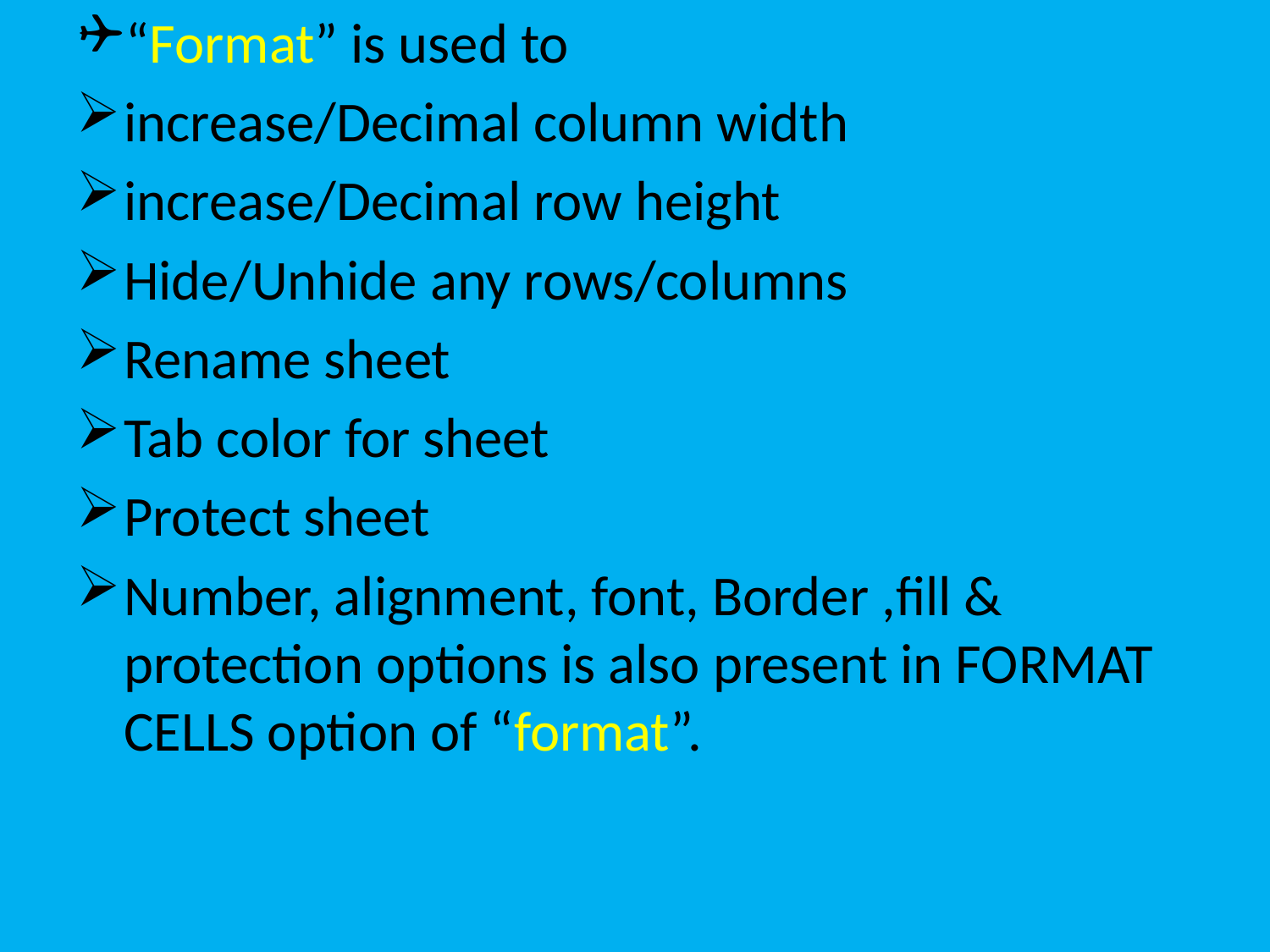

“Format” is used to
increase/Decimal column width
increase/Decimal row height
Hide/Unhide any rows/columns
Rename sheet
Tab color for sheet
Protect sheet
Number, alignment, font, Border ,fill & protection options is also present in FORMAT CELLS option of “format”.